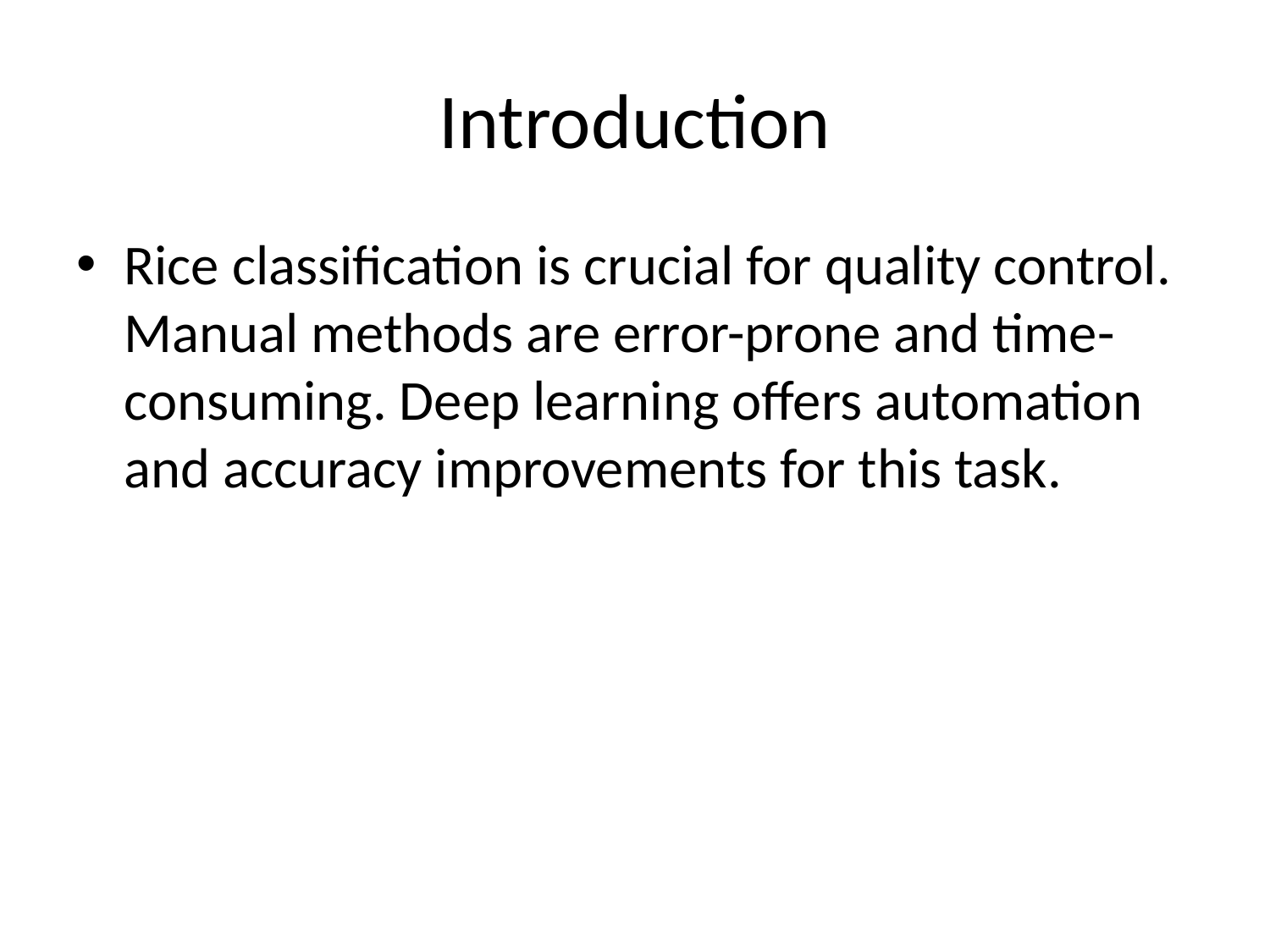

# Introduction
Rice classification is crucial for quality control. Manual methods are error-prone and time-consuming. Deep learning offers automation and accuracy improvements for this task.